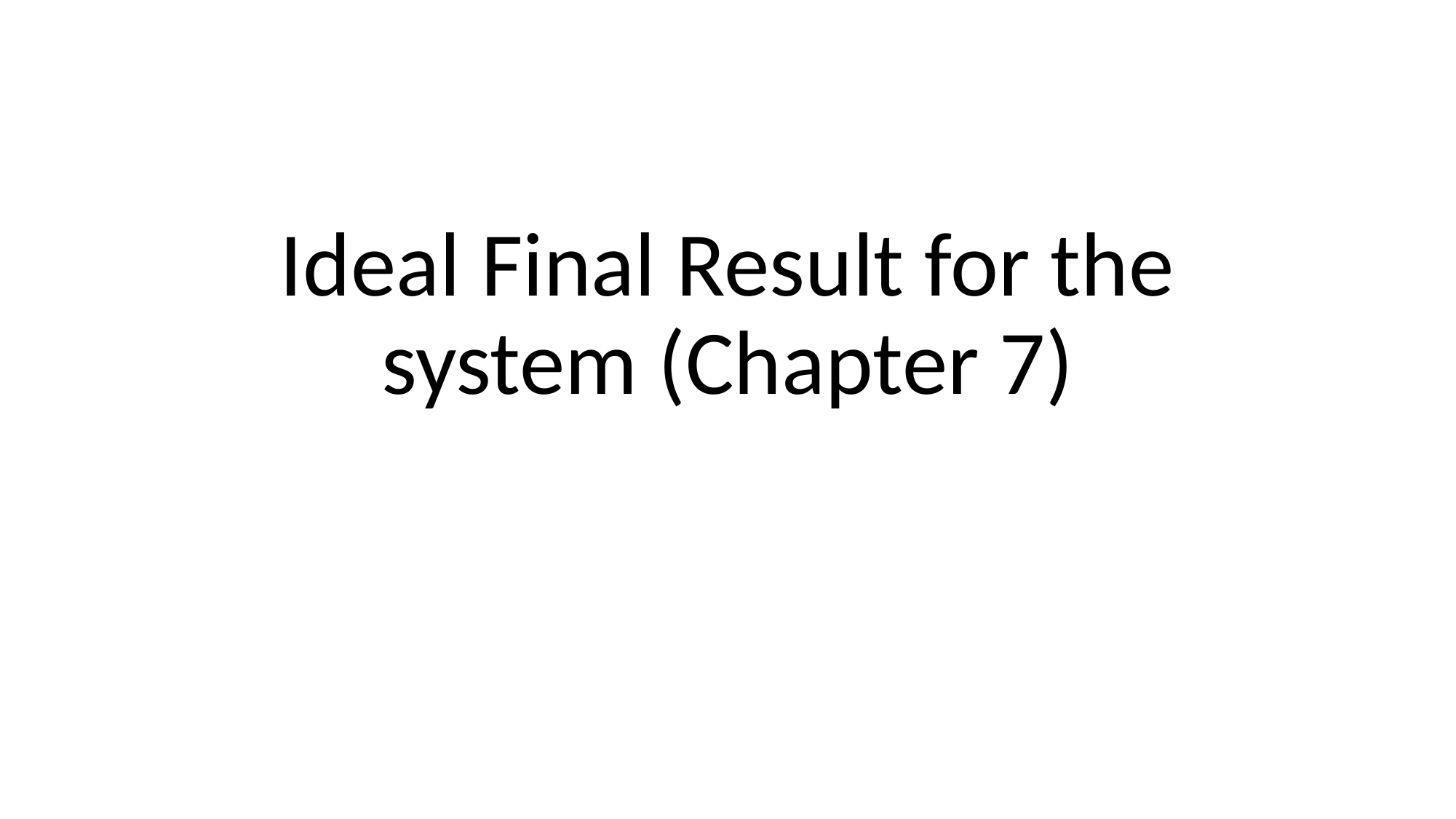

# Ideal Final Result for the system (Chapter 7)